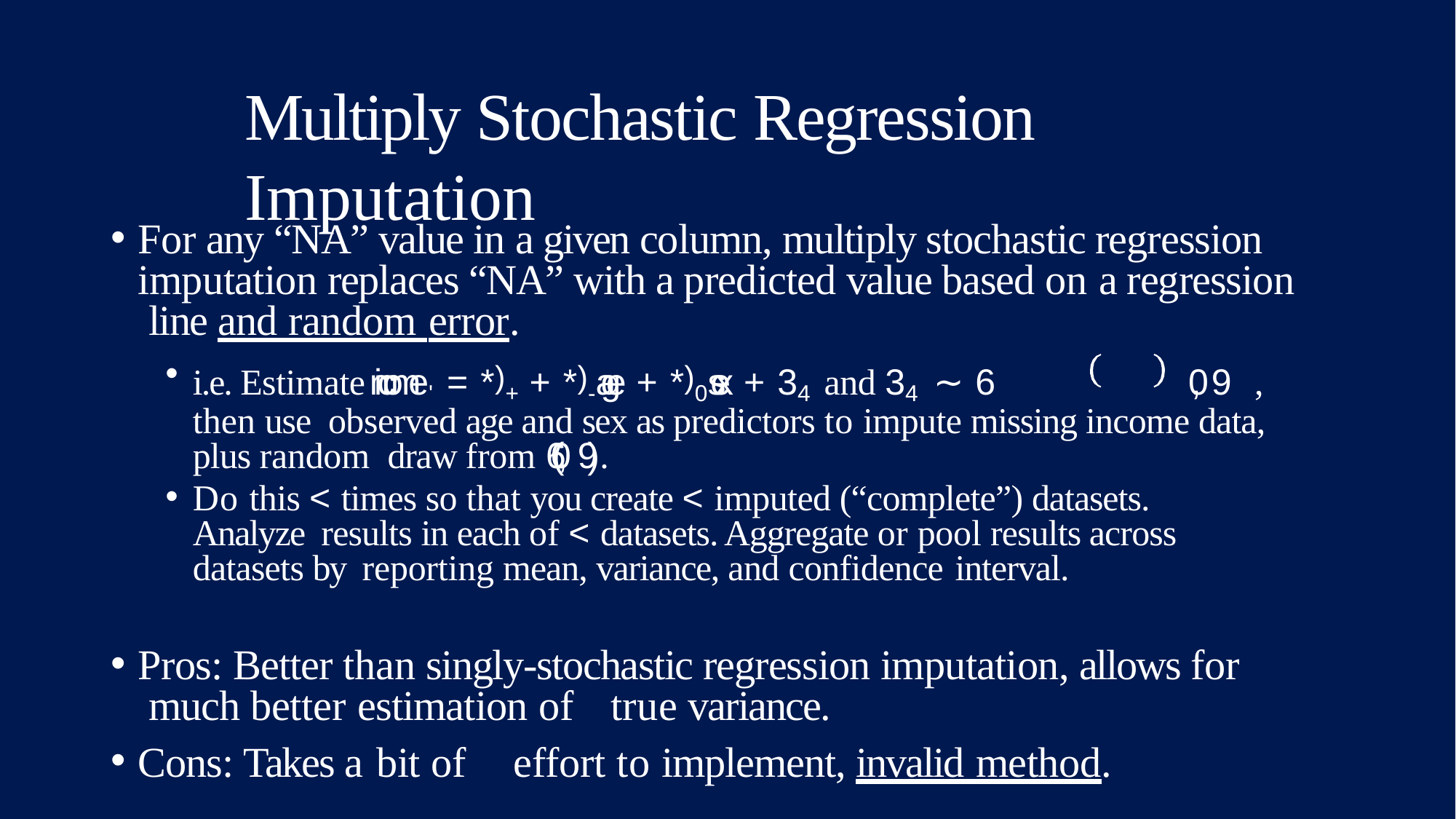

# Multiply Stochastic Regression Imputation
For any “NA” value in a given column, multiply stochastic regression  imputation replaces “NA” with a predicted value based on a regression  line and random error.
i.e. Estimate income' =  *)+ +  *)-age +  *)0sex +  34 and 34 ∼ 6	0, 9	, then use  observed age and sex as predictors to impute missing income data, plus random  draw from 6(0, 9).
Do this < times so that you create < imputed (“complete”) datasets. Analyze  results in each of < datasets. Aggregate or pool results across datasets by  reporting mean, variance, and confidence interval.

Pros: Better than singly-stochastic regression imputation, allows for  much better estimation of	true variance.
Cons: Takes a bit of	effort to implement, invalid method.